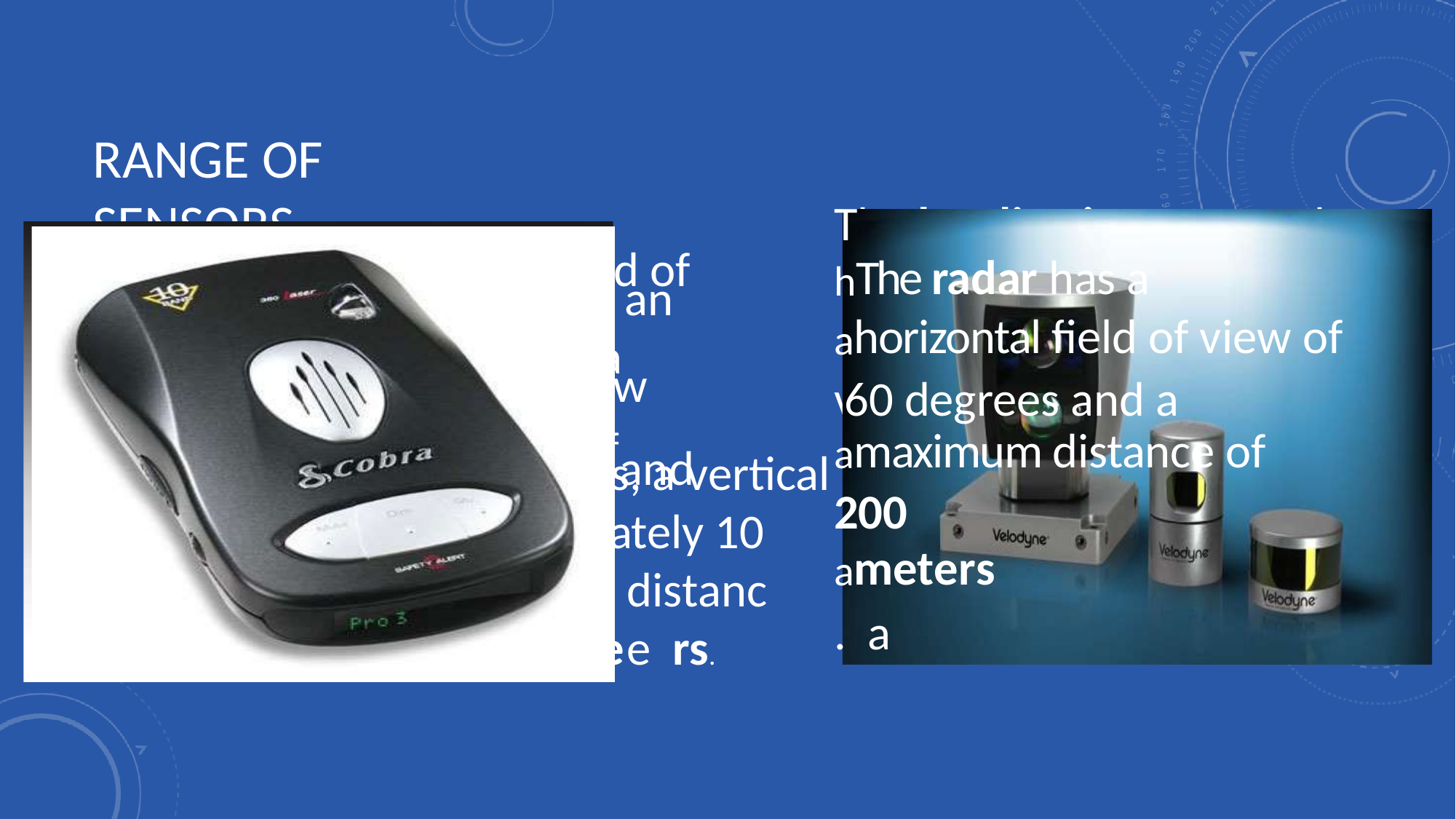

# RANGE OF SENSORS
T
hThe radar has a  ahorizontal field of view of  60 degrees and a
amaximum distance of 200
ameters.  a
he localization camera has a
orizontal field of view of  pproximately 75 degrees, a
vertical field of view of  pproximately 90 degrees  nd a maximum distance of  pproximately 10 meters.

d of
The laser has a horizontal fiel
view of approximately 360  degrees, a vertical field of vie  of approximately 30 degrees,  a maximum distance of 100  meters.
an
The stereo cameras have
overlapping region with  horizontal field of view o  approximately 50 degree  field of view of approxim  degrees, and a maximum  of approximately 30 mete
a
w
fand
s, a vertical
ately 10  distance  rs.